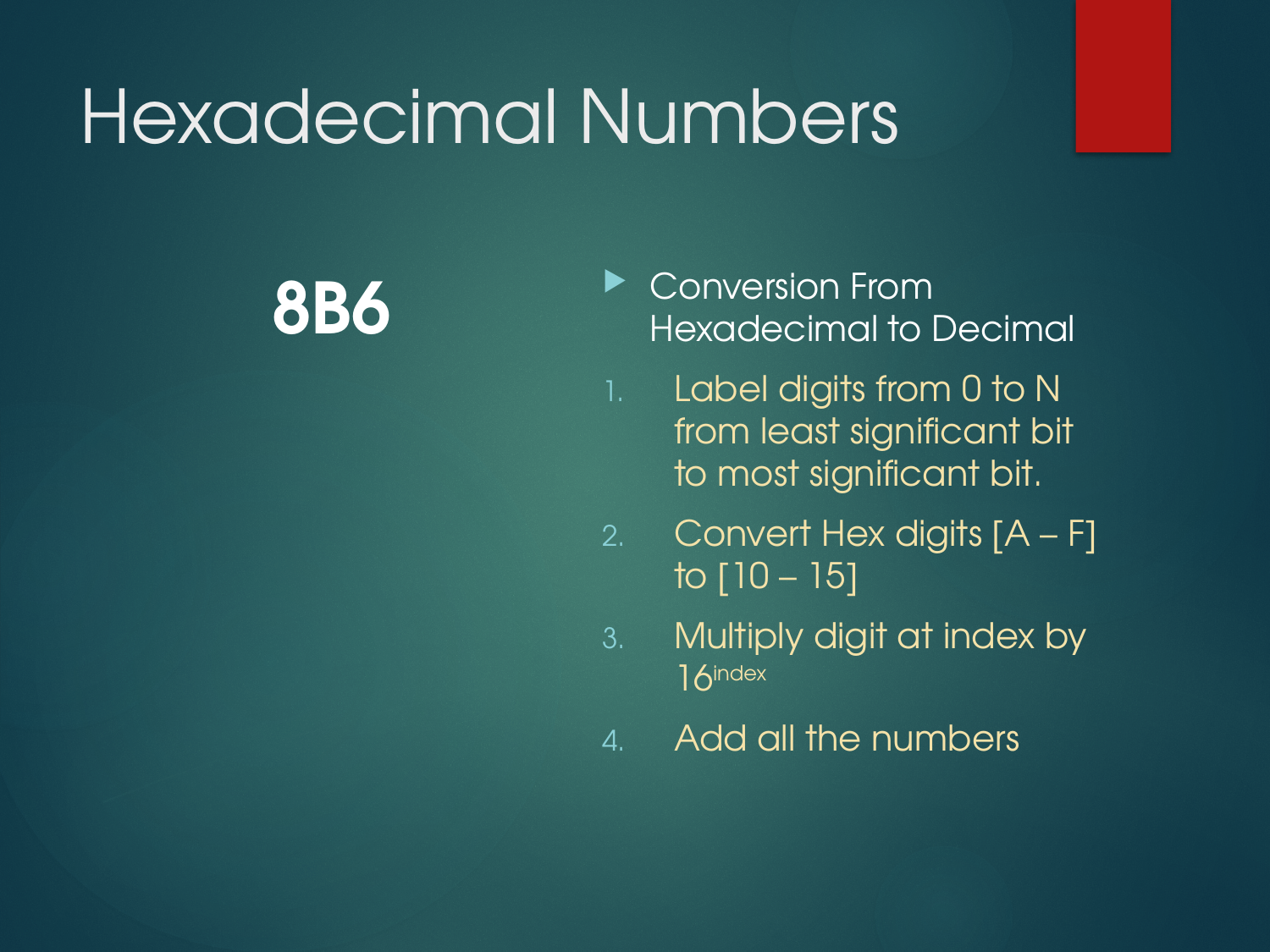

# Hexadecimal Numbers
8B6

Conversion From Hexadecimal to Decimal
Label digits from 0 to N from least significant bit to most significant bit.
Convert Hex digits [A – F] to [10 – 15]
Multiply digit at index by 16index
Add all the numbers